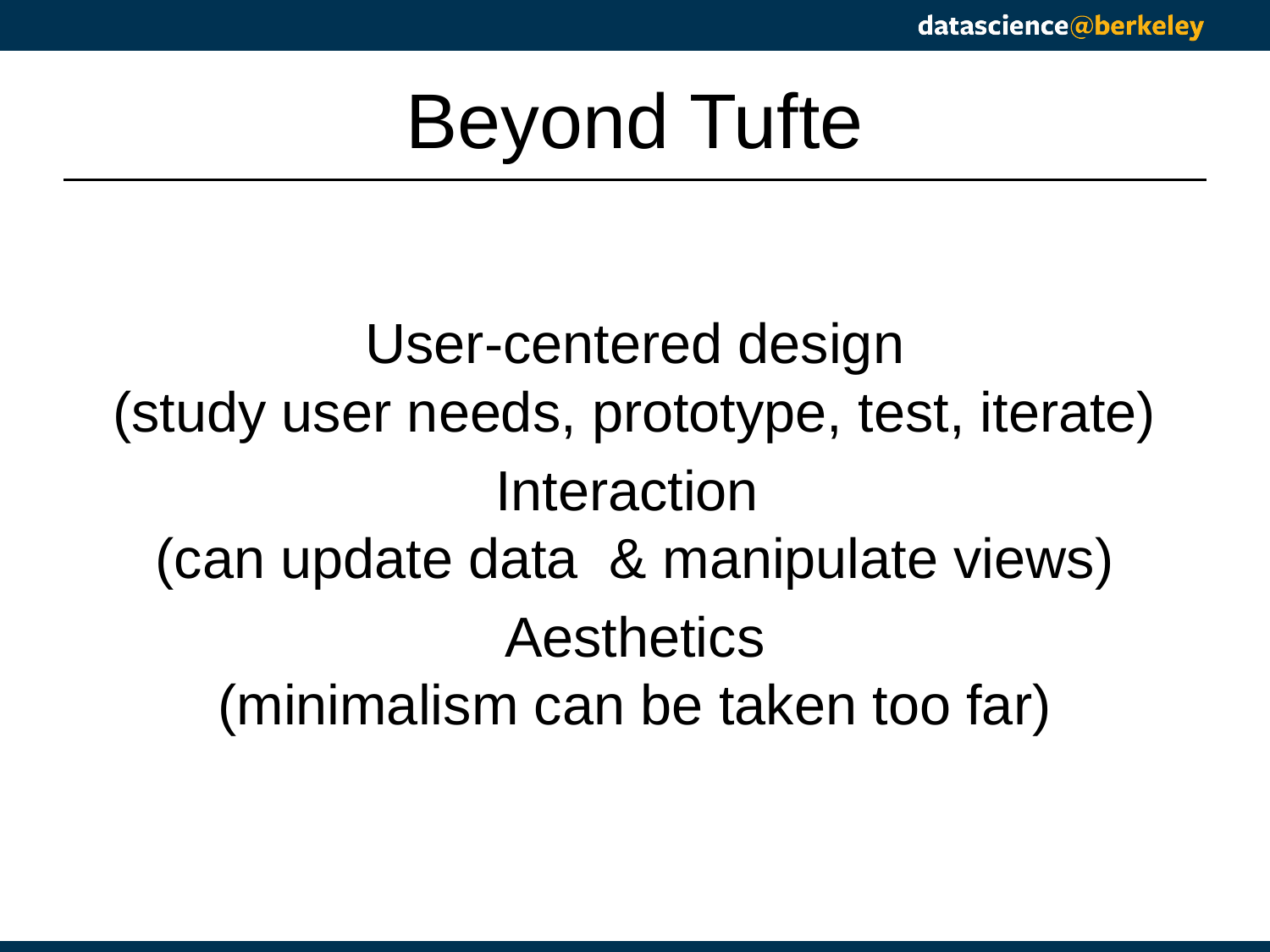

# Beyond Tufte

User-centered design
(study user needs, prototype, test, iterate)
Interaction
(can update data  & manipulate views)
Aesthetics
(minimalism can be taken too far)